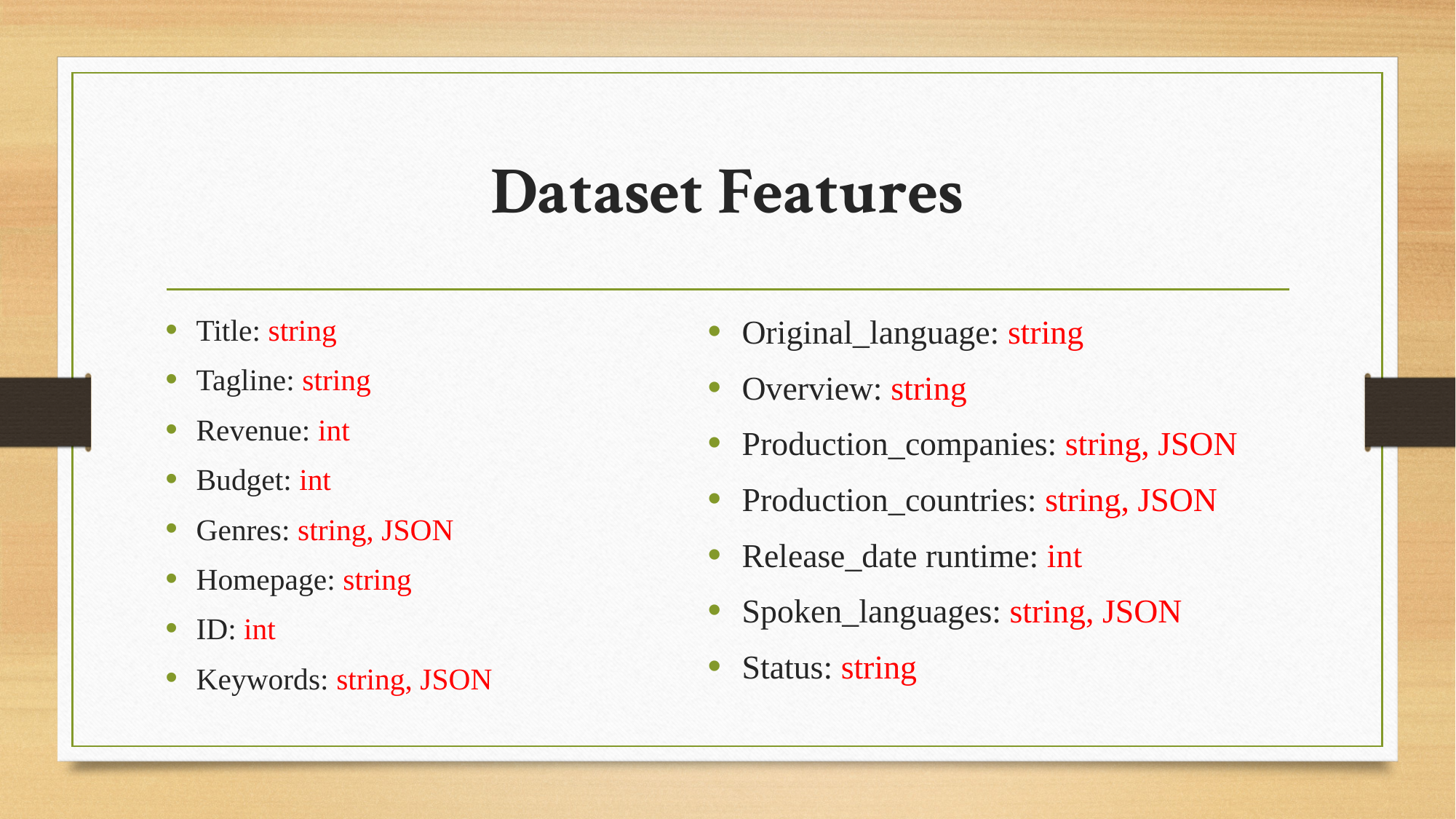

# Dataset Features
Title: string
Tagline: string
Revenue: int
Budget: int
Genres: string, JSON
Homepage: string
ID: int
Keywords: string, JSON
Original_language: string
Overview: string
Production_companies: string, JSON
Production_countries: string, JSON
Release_date runtime: int
Spoken_languages: string, JSON
Status: string